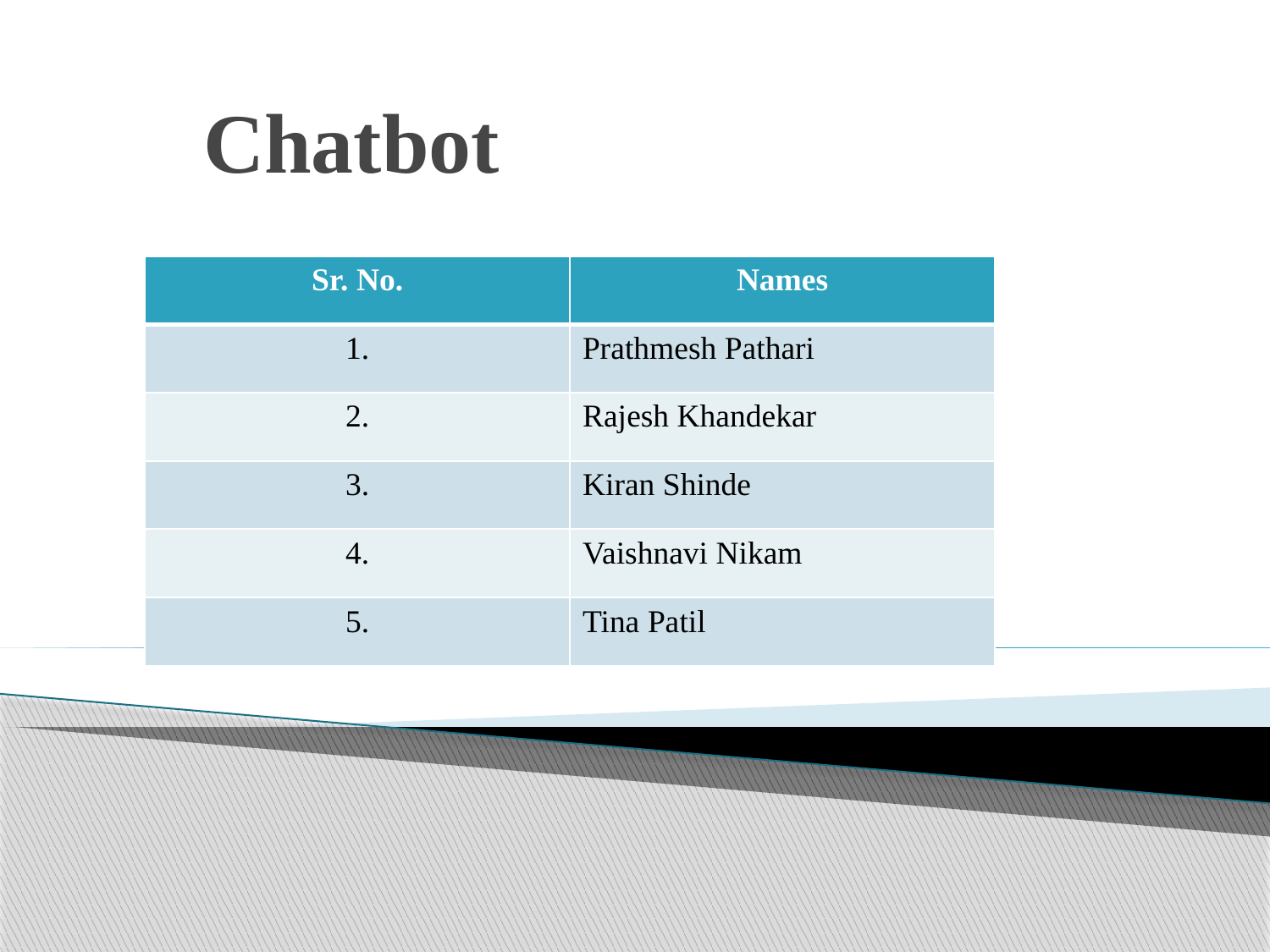

# Chatbot
| Sr. No. | Names |
| --- | --- |
| 1. | Prathmesh Pathari |
| 2. | Rajesh Khandekar |
| 3. | Kiran Shinde |
| 4. | Vaishnavi Nikam |
| 5. | Tina Patil |